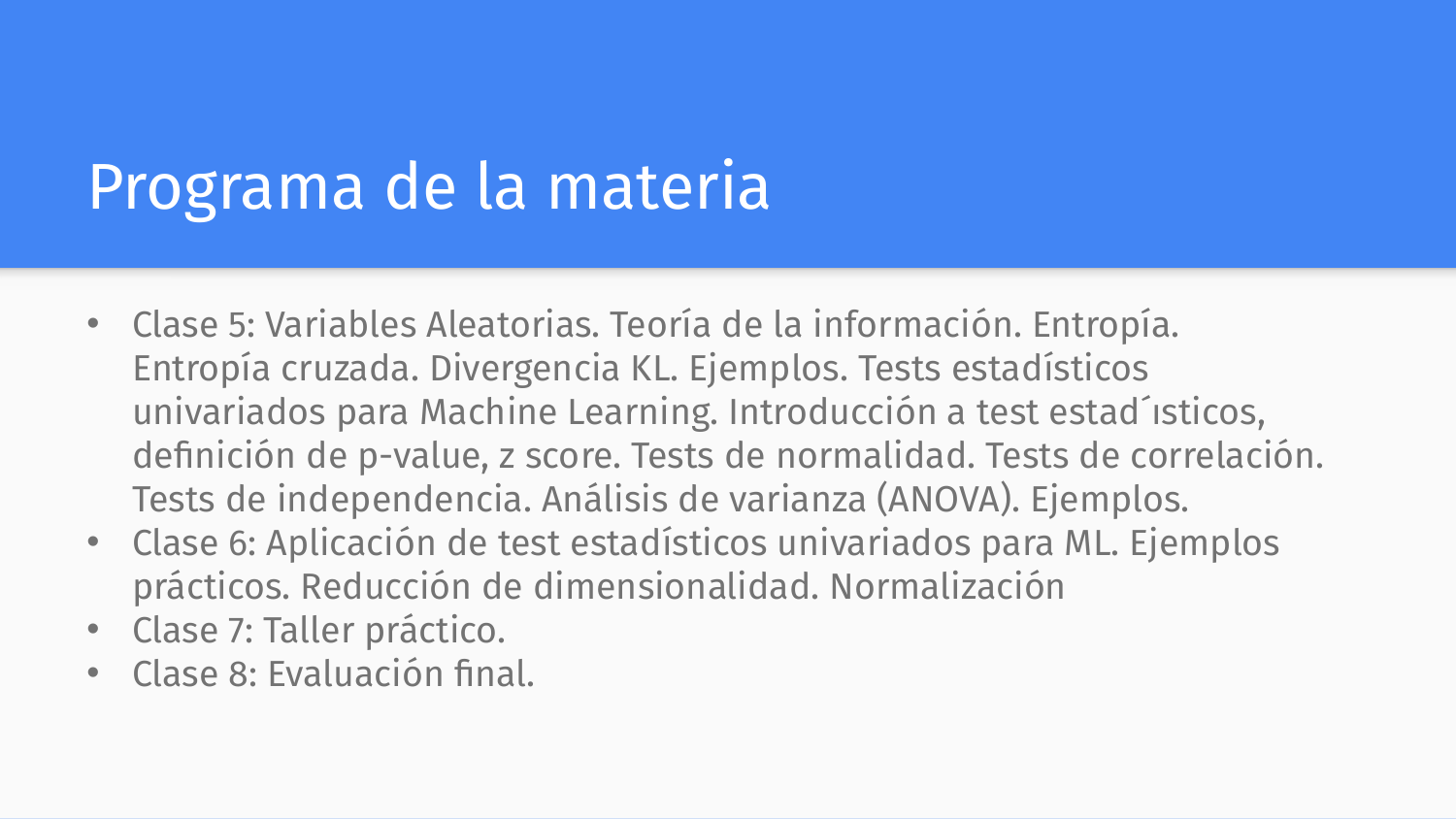

# Programa de la materia
Clase 5: Variables Aleatorias. Teoría de la información. Entropía. Entropía cruzada. Divergencia KL. Ejemplos. Tests estadísticos univariados para Machine Learning. Introducción a test estad´ısticos, definición de p-value, z score. Tests de normalidad. Tests de correlación. Tests de independencia. Análisis de varianza (ANOVA). Ejemplos.
Clase 6: Aplicación de test estadísticos univariados para ML. Ejemplos prácticos. Reducción de dimensionalidad. Normalización
Clase 7: Taller práctico.
Clase 8: Evaluación final.